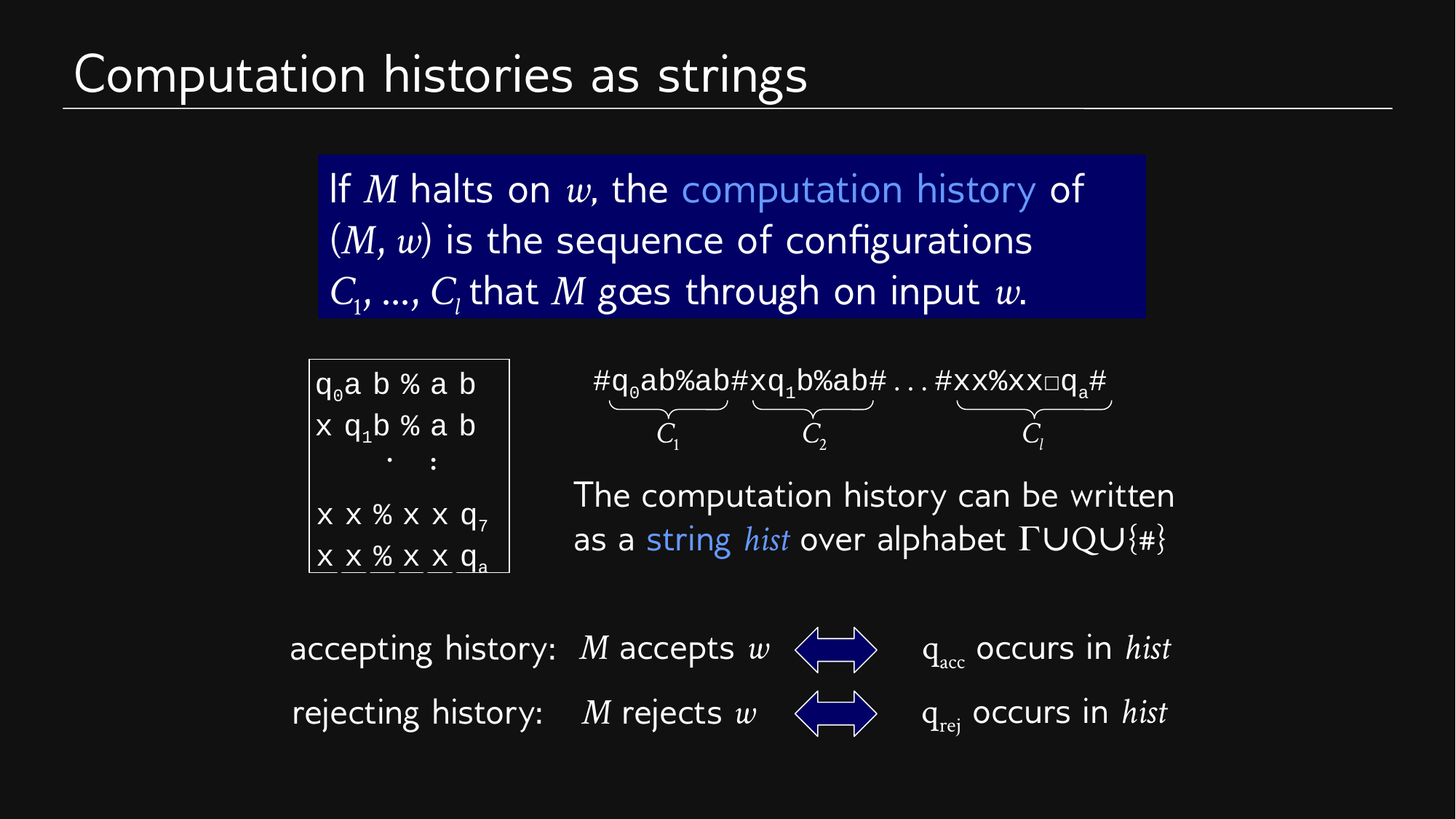

# Computation histories as strings
If M halts on w, the computation history of
(M, w) is the sequence of configurations
C1, ..., Cl that M goes through on input w.

#q0ab%ab#xq1b%ab# . . . #xx%xx☐qa#
C1
C2
Cl
q0a0b0%0a0b0
x0q1b0%0a0b

...
x0x0%0x0x0q7
x0x0%0x0x0qa
The computation history can be written
as a string hist over alphabet Γ∪Q∪{#}
M accepts w
qacc occurs in hist
accepting history:

qrej occurs in hist
rejecting history:
M rejects w